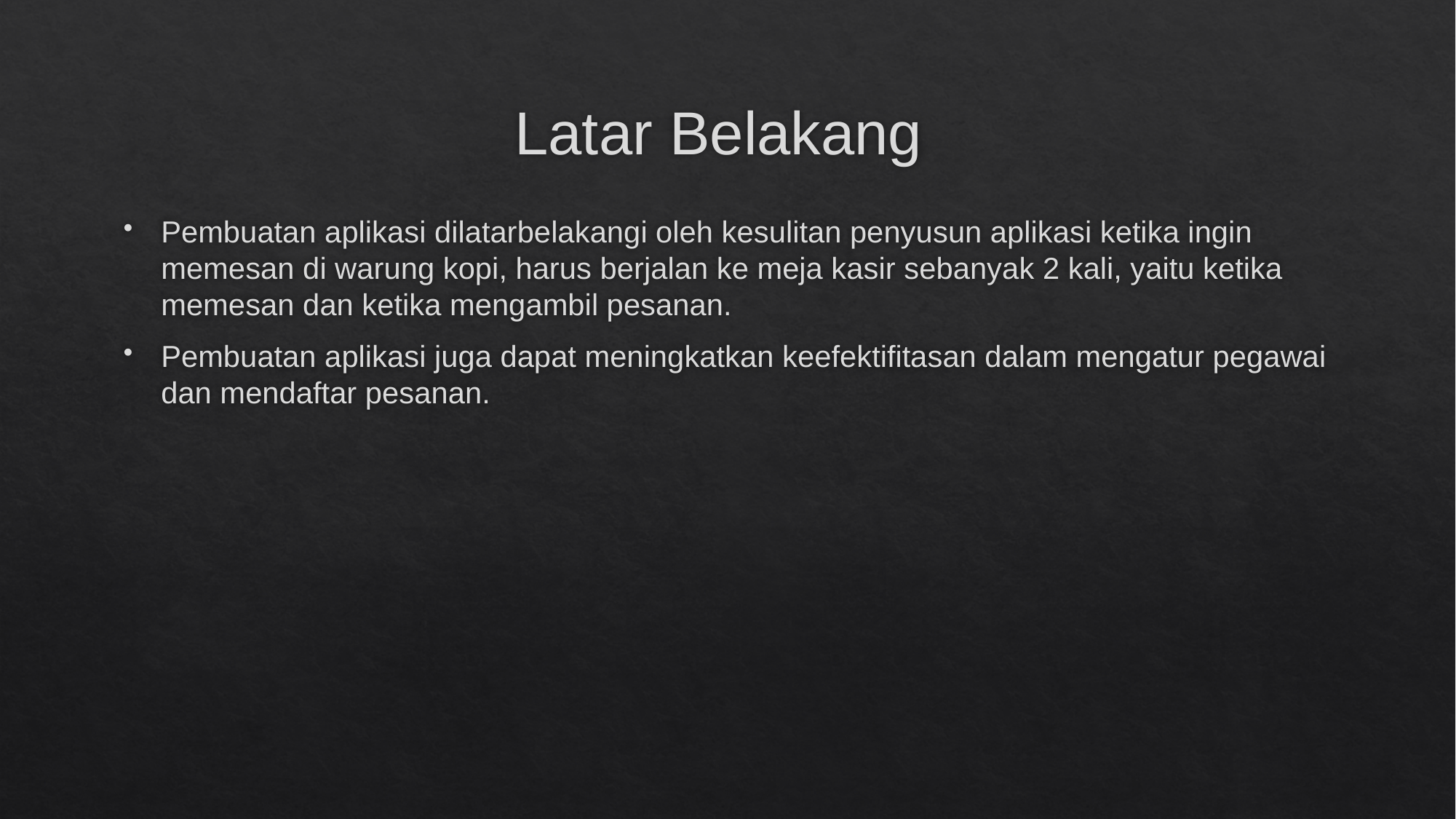

# Latar Belakang
Pembuatan aplikasi dilatarbelakangi oleh kesulitan penyusun aplikasi ketika ingin memesan di warung kopi, harus berjalan ke meja kasir sebanyak 2 kali, yaitu ketika memesan dan ketika mengambil pesanan.
Pembuatan aplikasi juga dapat meningkatkan keefektifitasan dalam mengatur pegawai dan mendaftar pesanan.